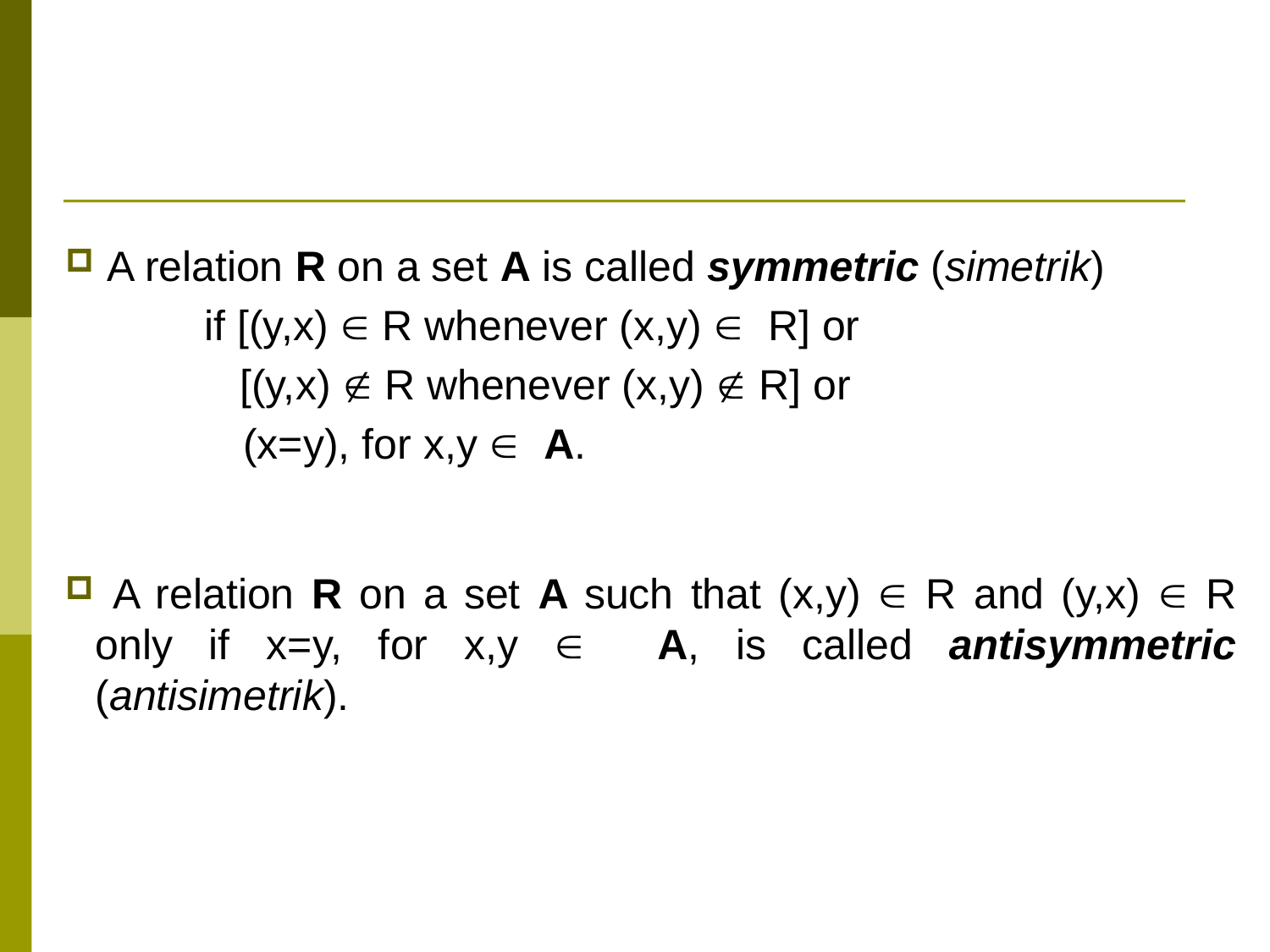

A relation R on a set A is called symmetric (simetrik)
	 if [(y,x) ∈ R whenever (x,y) ∈  R] or
	    [(y,x) ∉ R whenever (x,y) ∉ R] or
               (x=y), for x,y ∈  A.
 A relation R on a set A such that (x,y) ∈ R and (y,x) ∈ R only if x=y, for x,y ∈  A, is called antisymmetric (antisimetrik).